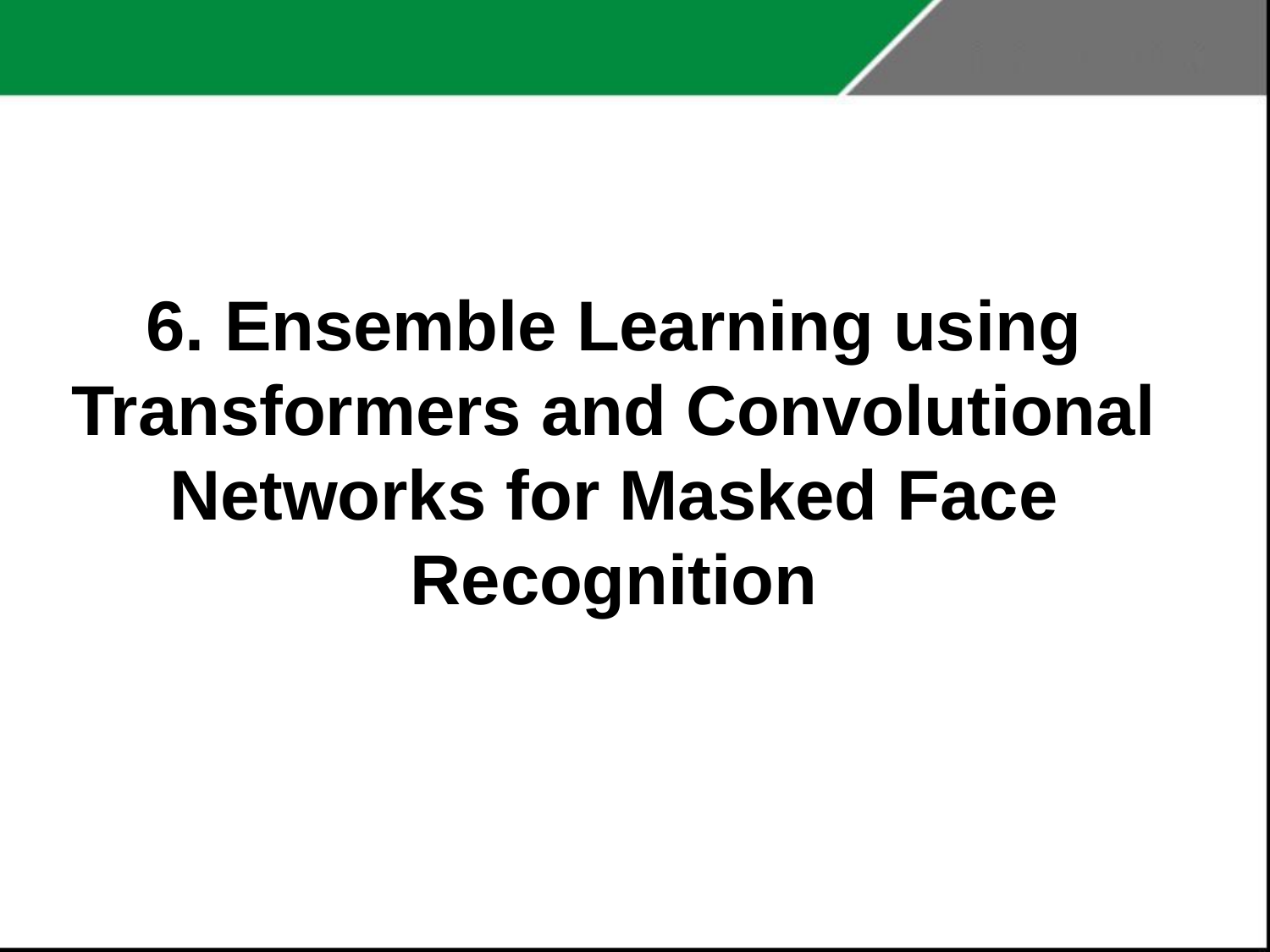

# 6. Ensemble Learning using Transformers and Convolutional Networks for Masked Face Recognition